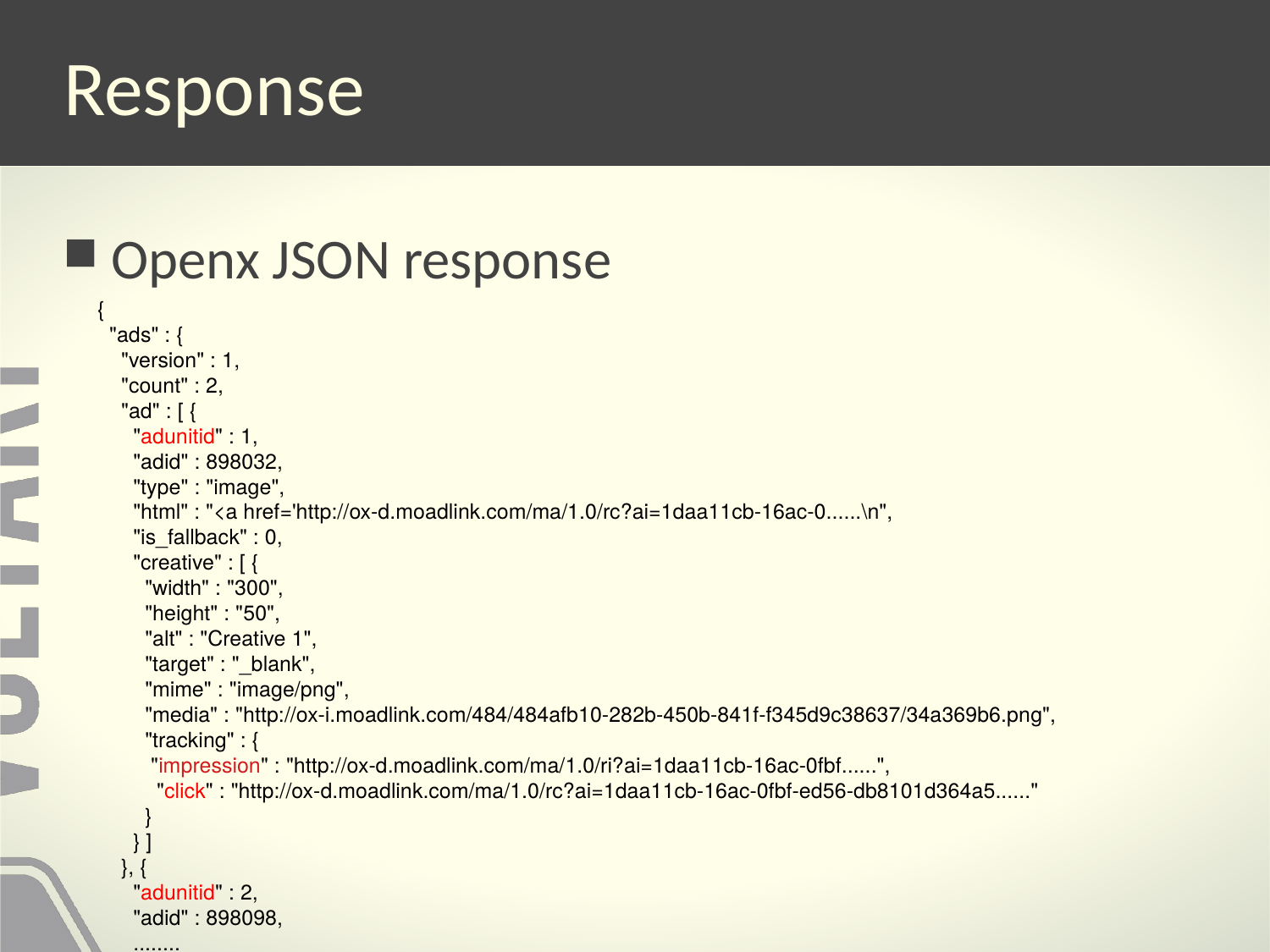

# Response
Openx JSON response

{
  "ads" : {
    "version" : 1,
    "count" : 2,
    "ad" : [ {
      "adunitid" : 1,
      "adid" : 898032,
      "type" : "image",
      "html" : "<a href='http://ox-d.moadlink.com/ma/1.0/rc?ai=1daa11cb-16ac-0......\n",
      "is_fallback" : 0,
      "creative" : [ {
        "width" : "300",
        "height" : "50",
        "alt" : "Creative 1",
        "target" : "_blank",
        "mime" : "image/png",
        "media" : "http://ox-i.moadlink.com/484/484afb10-282b-450b-841f-f345d9c38637/34a369b6.png",
        "tracking" : {
         "impression" : "http://ox-d.moadlink.com/ma/1.0/ri?ai=1daa11cb-16ac-0fbf......",
          "click" : "http://ox-d.moadlink.com/ma/1.0/rc?ai=1daa11cb-16ac-0fbf-ed56-db8101d364a5......"
        }
      } ]
    }, {
      "adunitid" : 2,
      "adid" : 898098,
      ........